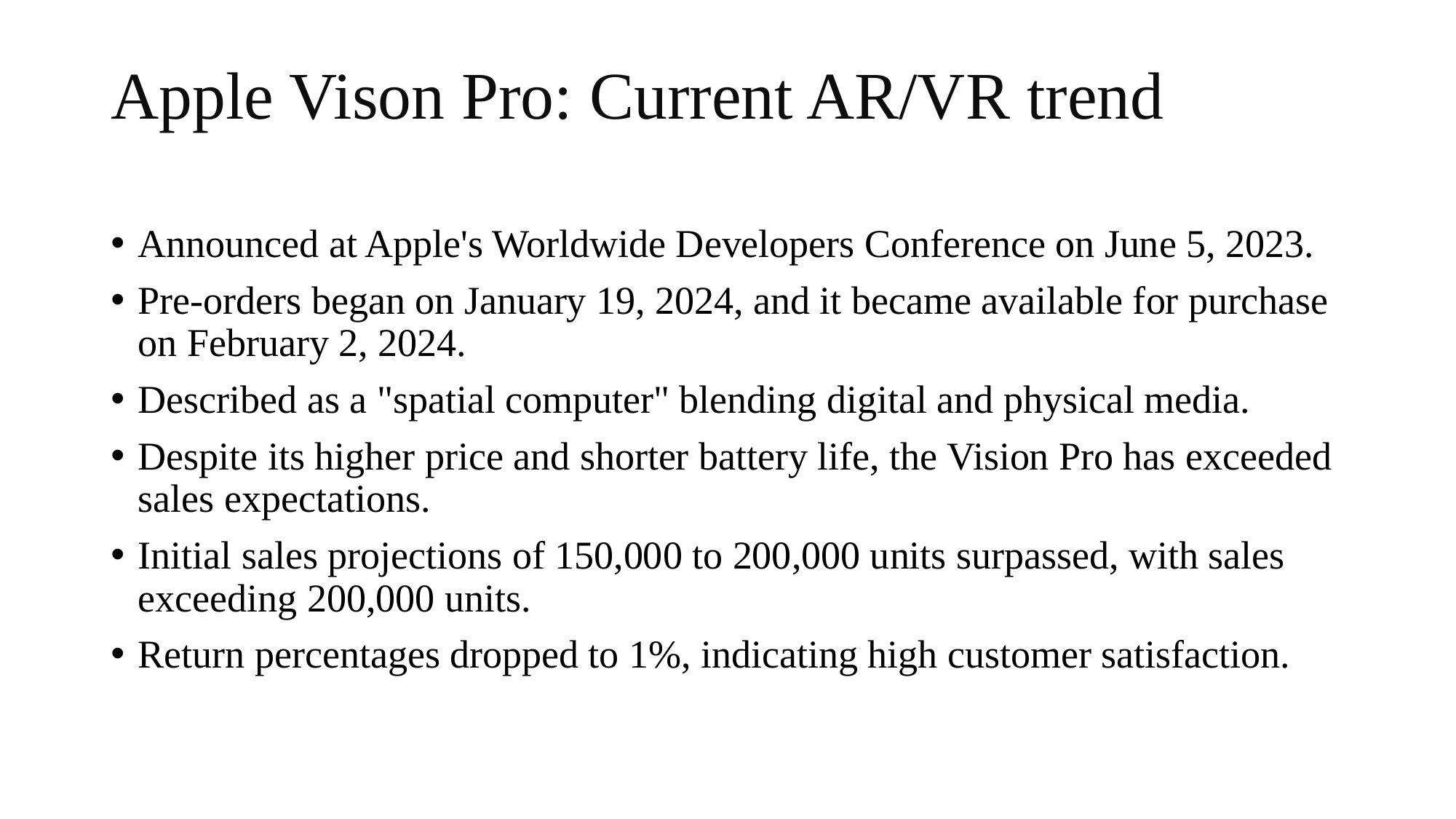

# Apple Vison Pro: Current AR/VR trend
Announced at Apple's Worldwide Developers Conference on June 5, 2023.
Pre-orders began on January 19, 2024, and it became available for purchase on February 2, 2024.
Described as a "spatial computer" blending digital and physical media.
Despite its higher price and shorter battery life, the Vision Pro has exceeded sales expectations.
Initial sales projections of 150,000 to 200,000 units surpassed, with sales exceeding 200,000 units.
Return percentages dropped to 1%, indicating high customer satisfaction.